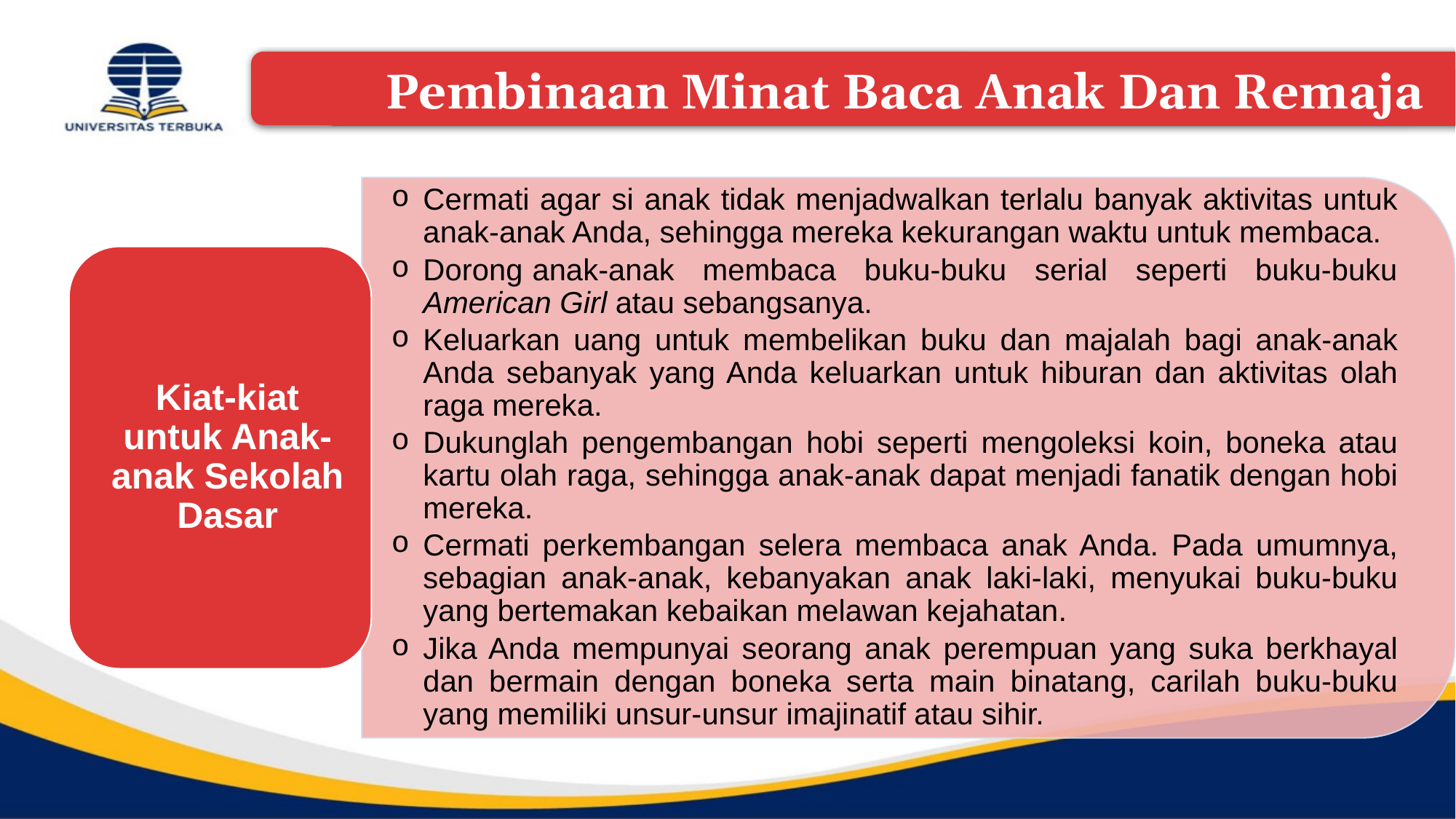

Pembinaan Minat Baca Anak Dan Remaja
Cermati agar si anak tidak menjadwalkan terlalu banyak aktivitas untuk anak-anak Anda, sehingga mereka kekurangan waktu untuk membaca.
Dorong anak-anak   membaca   buku-buku   serial   seperti   buku-buku American Girl atau sebangsanya.
Keluarkan uang untuk membelikan buku dan majalah bagi anak-anak Anda sebanyak yang Anda keluarkan untuk hiburan dan aktivitas olah raga mereka.
Dukunglah pengembangan hobi seperti mengoleksi koin, boneka atau kartu olah raga, sehingga anak-anak dapat menjadi fanatik dengan hobi mereka.
Cermati perkembangan selera membaca anak Anda. Pada umumnya, sebagian anak-anak, kebanyakan anak laki-laki, menyukai buku-buku yang bertemakan kebaikan melawan kejahatan.
Jika Anda mempunyai seorang anak perempuan yang suka berkhayal dan bermain dengan boneka serta main binatang, carilah buku-buku yang memiliki unsur-unsur imajinatif atau sihir.
Kiat-kiat untuk Anak-anak Sekolah Dasar